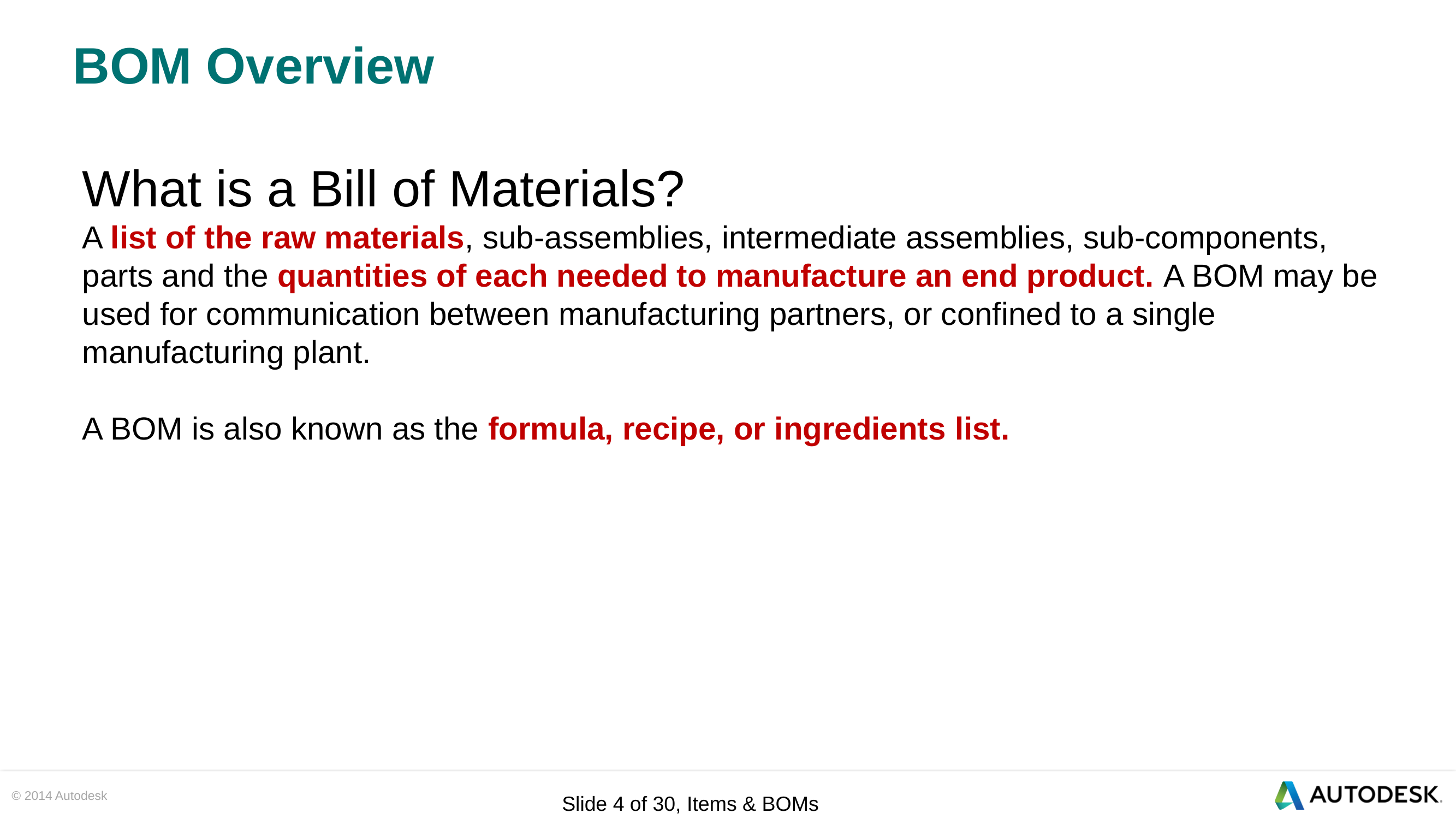

# BOM Overview
What is a Bill of Materials?
A list of the raw materials, sub-assemblies, intermediate assemblies, sub-components, parts and the quantities of each needed to manufacture an end product. A BOM may be used for communication between manufacturing partners, or confined to a single manufacturing plant.

A BOM is also known as the formula, recipe, or ingredients list.